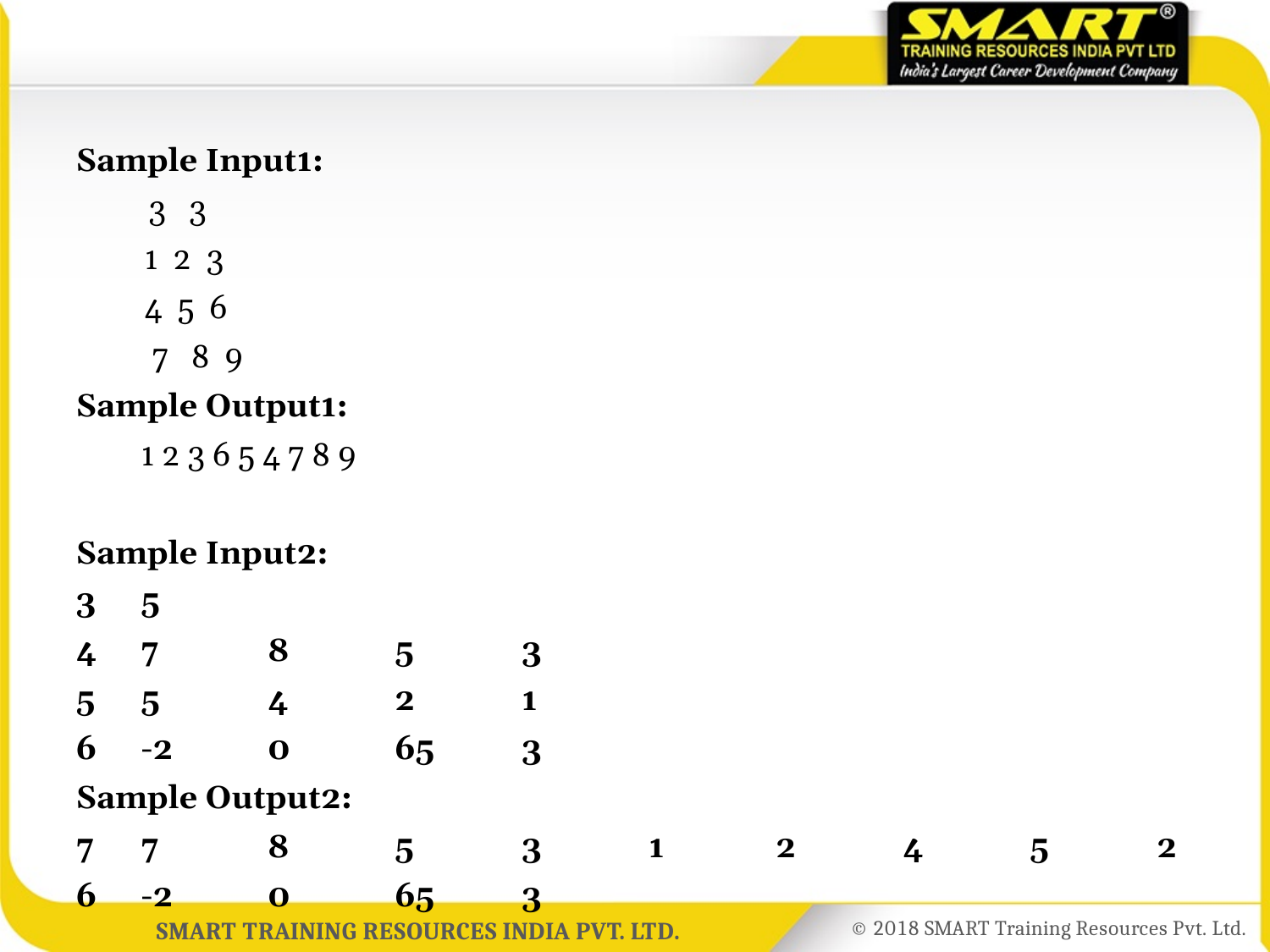

Sample Input1:
	 3   3
         1  2  3
         4  5  6
          7   8  9
Sample Output1:
	1 2 3 6 5 4 7 8 9

Sample Input2:
5
7	8	5	3
5	4	2	1
-2	0	65	3
Sample Output2:
7	8	5	3	1	2	4	5	2
6	-2	0	65	3